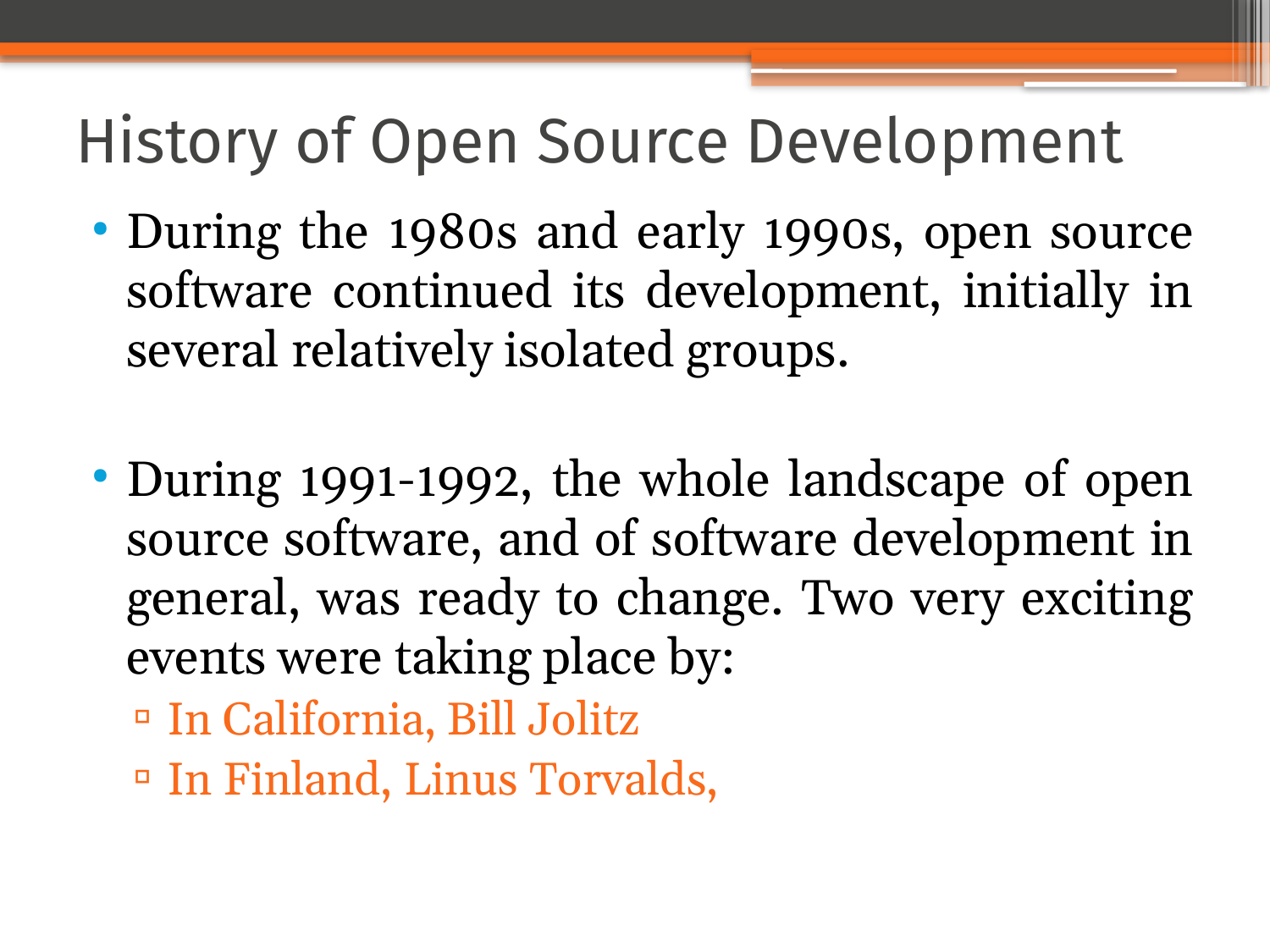

# History of Open Source Development
During the 1980s and early 1990s, open source software continued its development, initially in several relatively isolated groups.

During 1991-1992, the whole landscape of open source software, and of software development in general, was ready to change. Two very exciting events were taking place by:
In California, Bill Jolitz
In Finland, Linus Torvalds,